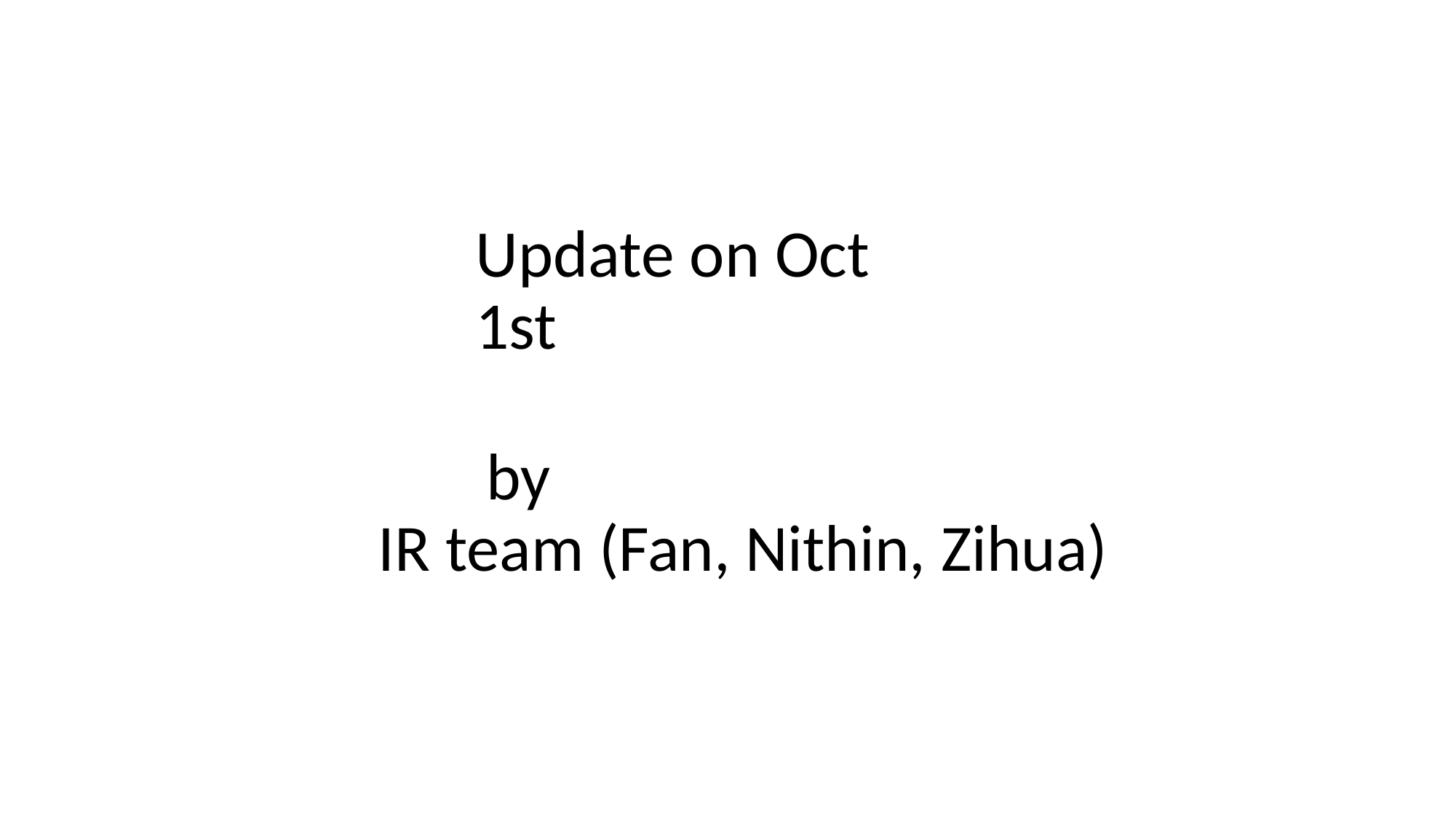

# Update on Oct 1st
			by
IR team (Fan, Nithin, Zihua)